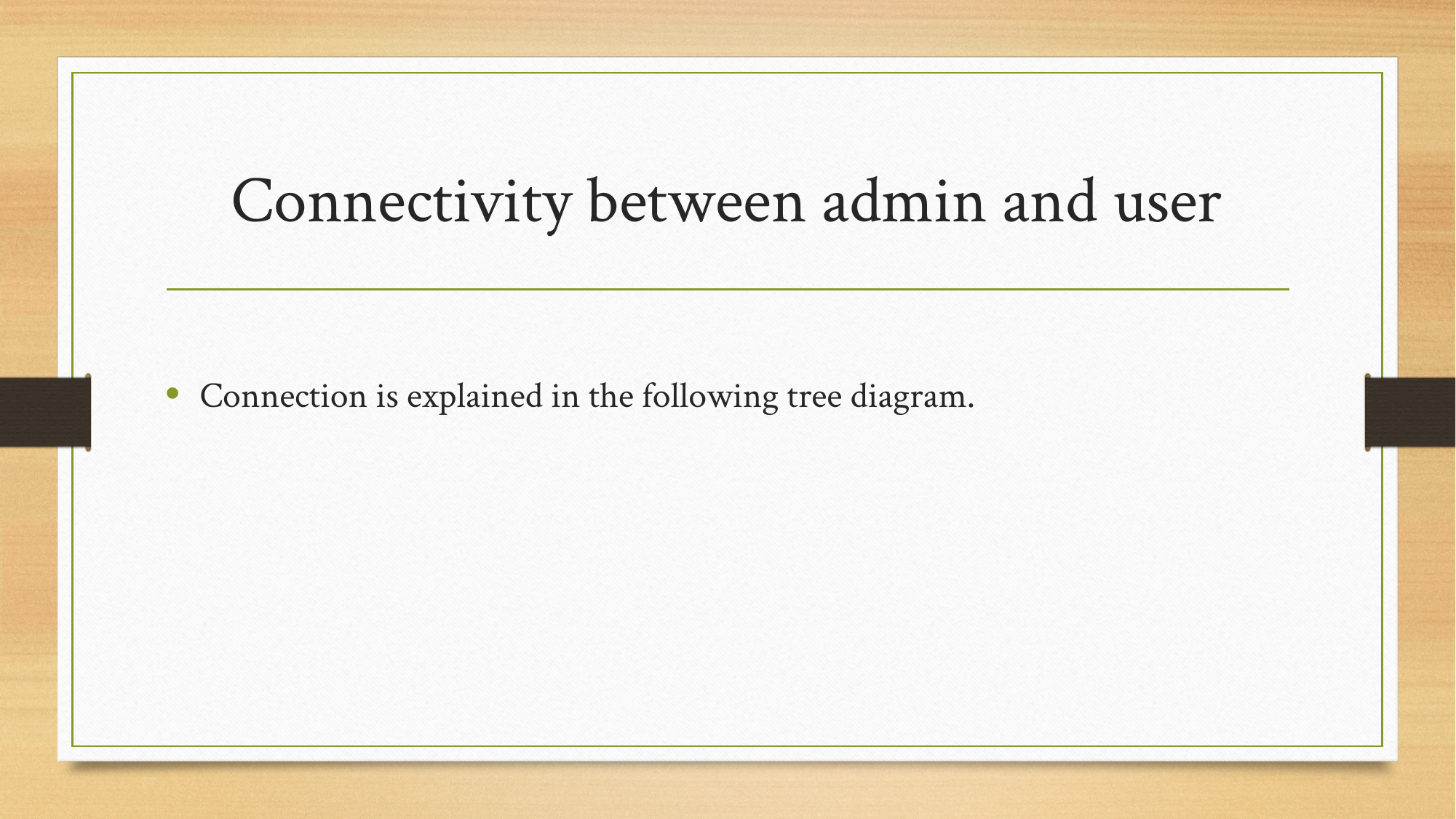

# Connectivity between admin and user

Connection is explained in the following tree diagram.